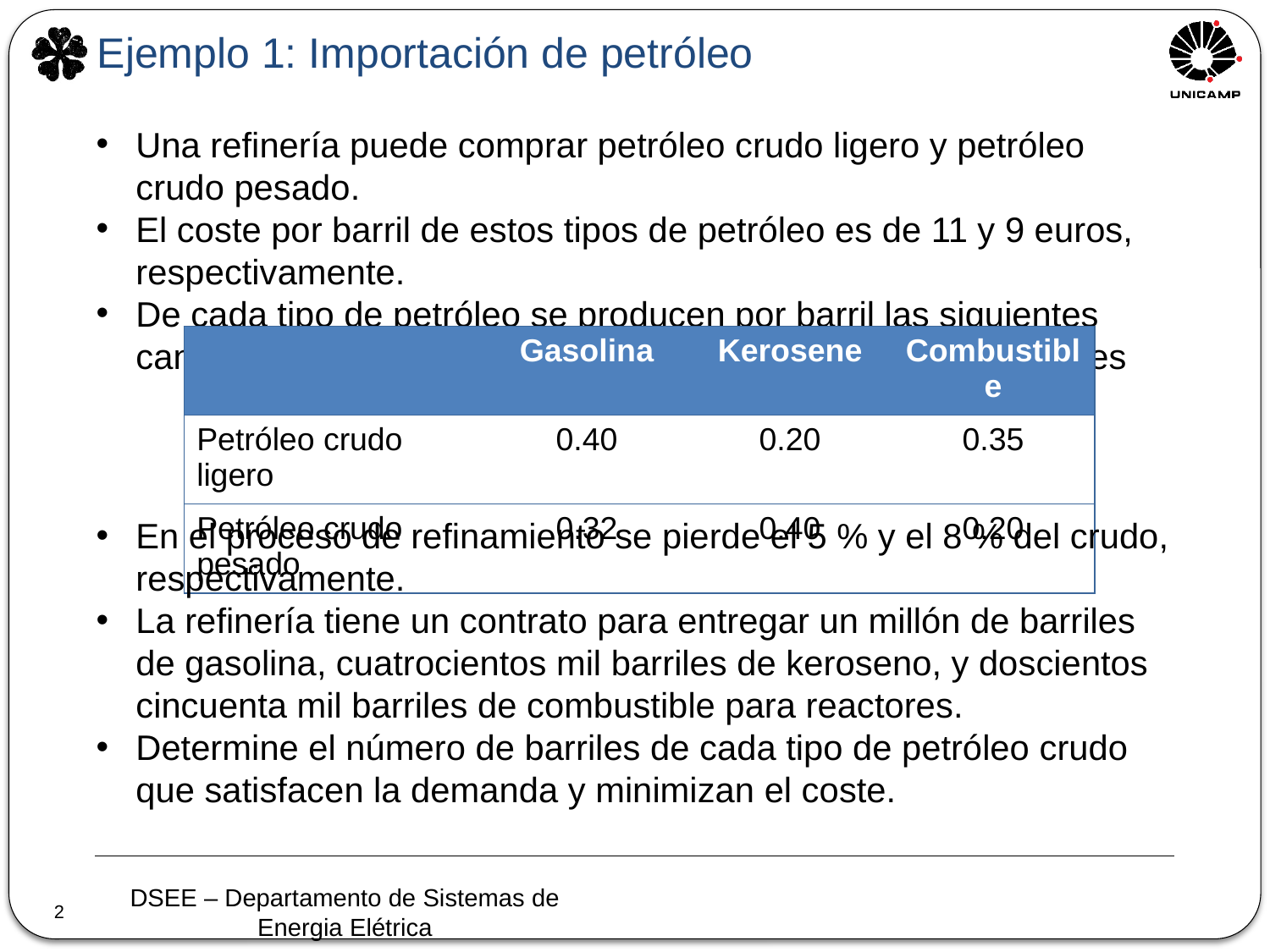

Ejemplo 1: Importación de petróleo
Una refinería puede comprar petróleo crudo ligero y petróleo crudo pesado.
El coste por barril de estos tipos de petróleo es de 11 y 9 euros, respectivamente.
De cada tipo de petróleo se producen por barril las siguientes cantidades de gasolina, kerosene y combustible para reactores
|  | Gasolina | Kerosene | Combustible |
| --- | --- | --- | --- |
| Petróleo crudo ligero | 0.40 | 0.20 | 0.35 |
| Petróleo crudo pesado | 0.32 | 0.40 | 0.20 |
En el proceso de refinamiento se pierde el 5 % y el 8 % del crudo, respectivamente.
La refinería tiene un contrato para entregar un millón de barriles de gasolina, cuatrocientos mil barriles de keroseno, y doscientos cincuenta mil barriles de combustible para reactores.
Determine el número de barriles de cada tipo de petróleo crudo que satisfacen la demanda y minimizan el coste.
2